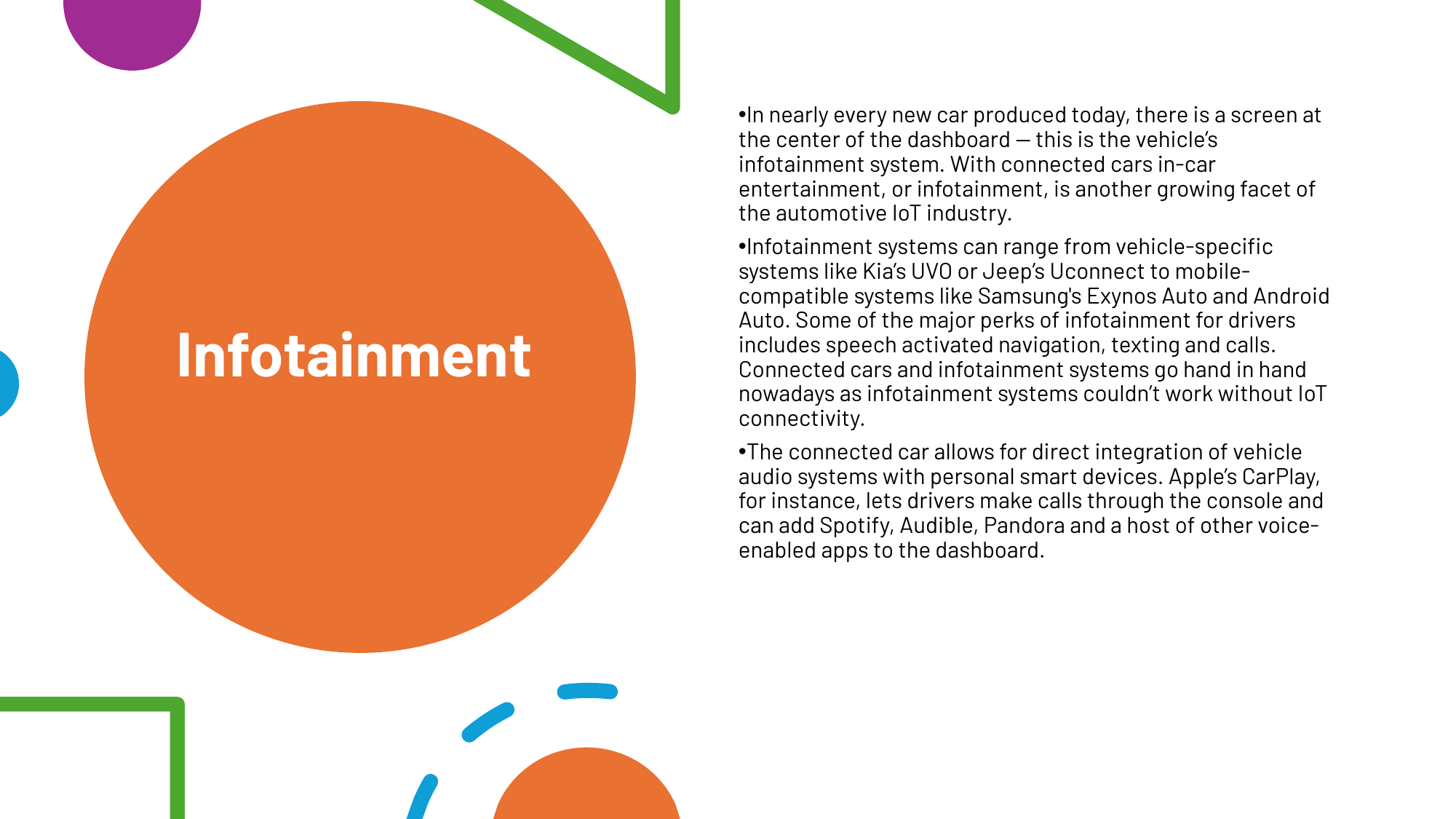

In nearly every new car produced today, there is a screen at the center of the dashboard — this is the vehicle’s infotainment system. With connected cars in-car entertainment, or infotainment, is another growing facet of the automotive IoT industry.
Infotainment systems can range from vehicle-specific systems like Kia’s UVO or Jeep’s Uconnect to mobile-compatible systems like Samsung's Exynos Auto and Android Auto. Some of the major perks of infotainment for drivers includes speech activated navigation, texting and calls. Connected cars and infotainment systems go hand in hand nowadays as infotainment systems couldn’t work without IoT connectivity.
The connected car allows for direct integration of vehicle audio systems with personal smart devices. Apple’s CarPlay, for instance, lets drivers make calls through the console and can add Spotify, Audible, Pandora and a host of other voice-enabled apps to the dashboard.

# Infotainment